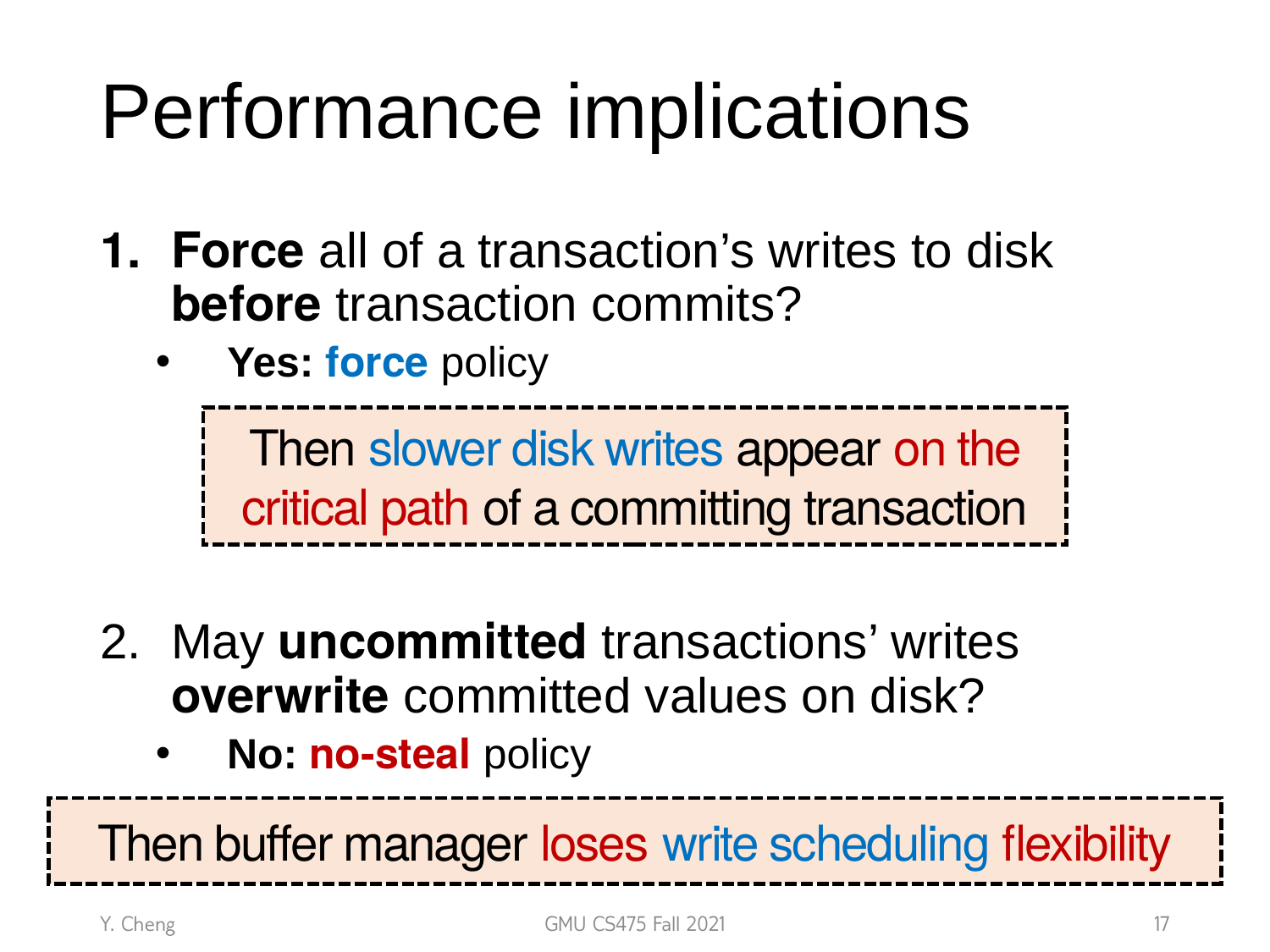

# Performance implications
Force all of a transaction’s writes to disk before transaction commits?
Yes: force policy

May uncommitted transactions’ writes overwrite committed values on disk?
No: no-steal policy
Then slower disk writes appear on the critical path of a committing transaction
Then buffer manager loses write scheduling flexibility
Y. Cheng
GMU CS475 Fall 2021
17